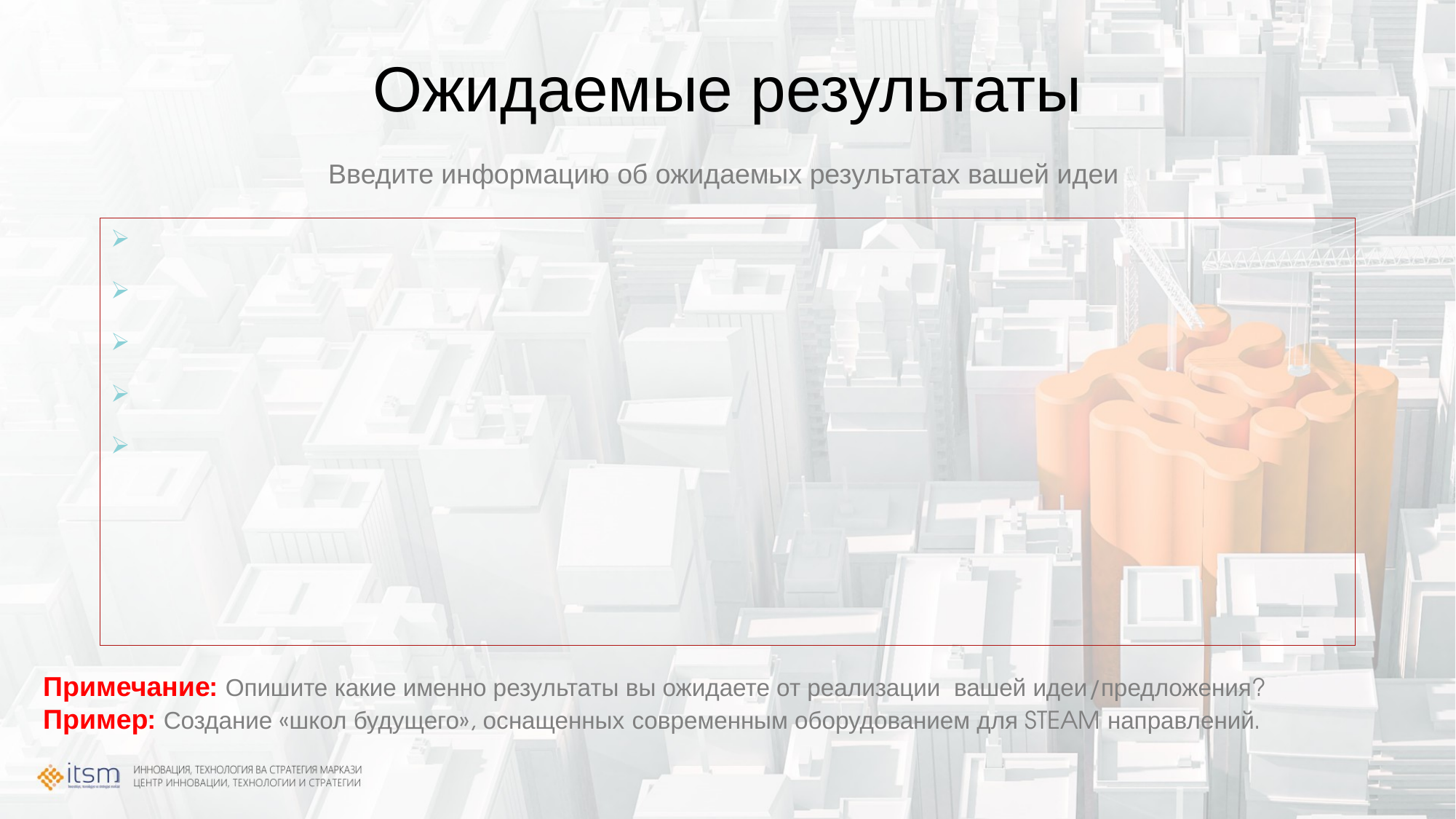

# Ожидаемые результаты
Введите информацию об ожидаемых результатах вашей идеи
-
-
-
-
-
Примечание: Опишите какие именно результаты вы ожидаете от реализации  вашей идеи/предложения? Пример: Создание «школ будущего», оснащенных современным оборудованием для STEAM направлений.